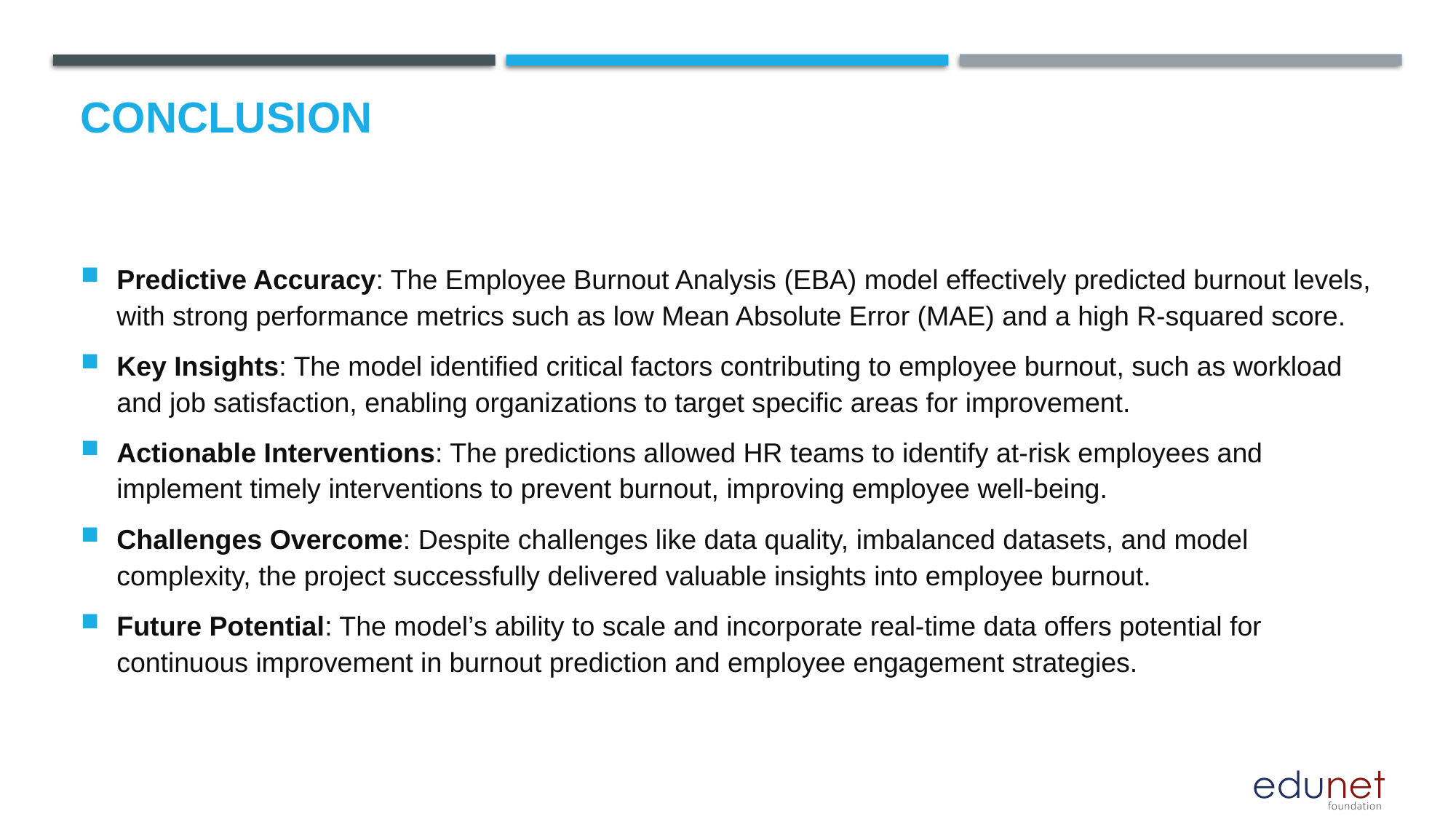

# Conclusion

Predictive Accuracy: The Employee Burnout Analysis (EBA) model effectively predicted burnout levels, with strong performance metrics such as low Mean Absolute Error (MAE) and a high R-squared score.
Key Insights: The model identified critical factors contributing to employee burnout, such as workload and job satisfaction, enabling organizations to target specific areas for improvement.
Actionable Interventions: The predictions allowed HR teams to identify at-risk employees and implement timely interventions to prevent burnout, improving employee well-being.
Challenges Overcome: Despite challenges like data quality, imbalanced datasets, and model complexity, the project successfully delivered valuable insights into employee burnout.
Future Potential: The model’s ability to scale and incorporate real-time data offers potential for continuous improvement in burnout prediction and employee engagement strategies.